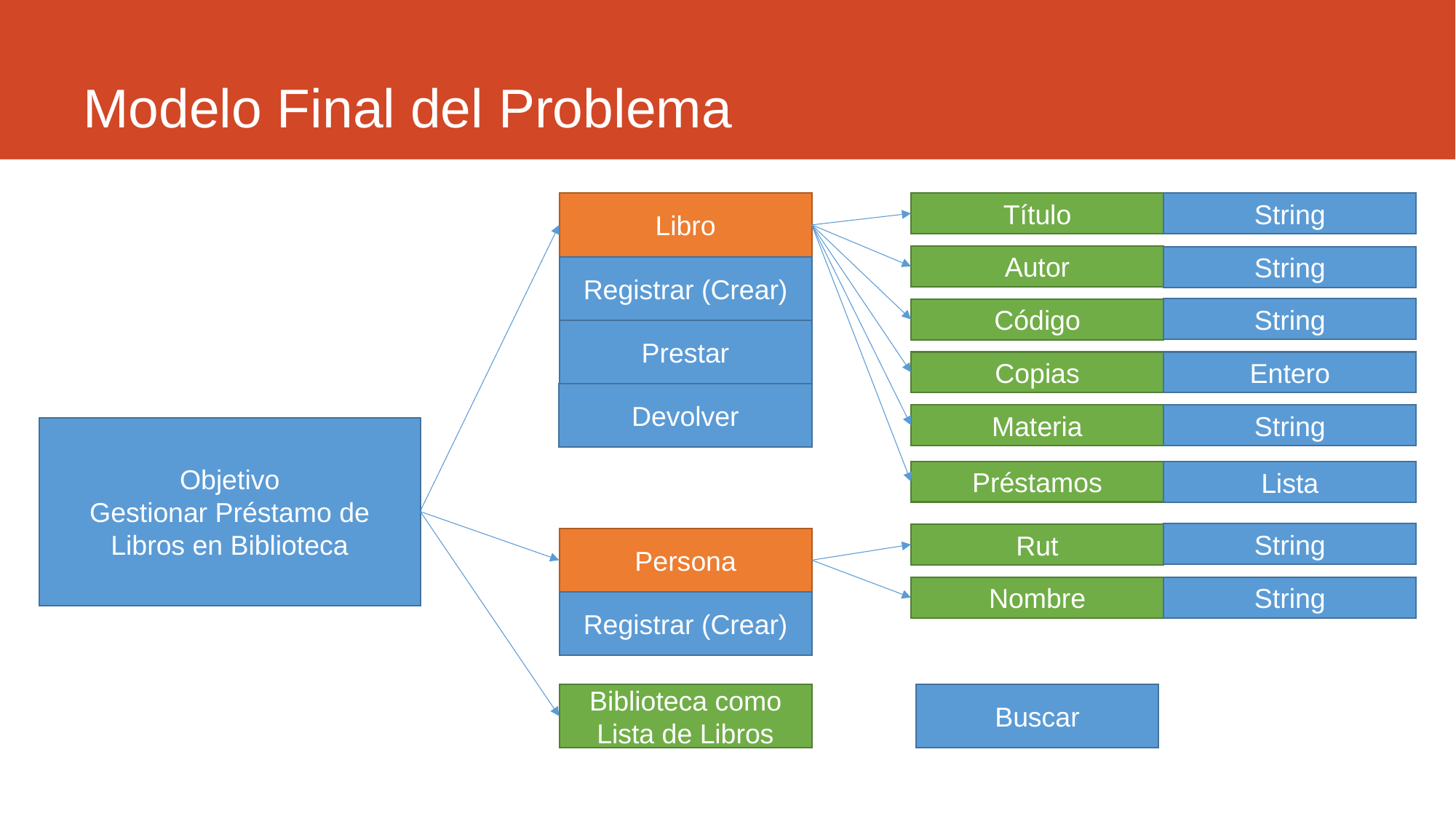

# Modelo Final del Problema
Libro
Título
String
Autor
String
Registrar (Crear)
String
Código
Prestar
Copias
Entero
Devolver
Materia
String
Objetivo
Gestionar Préstamo de Libros en Biblioteca
Préstamos
Lista
String
Rut
Persona
Nombre
String
Registrar (Crear)
Biblioteca como
Lista de Libros
Buscar